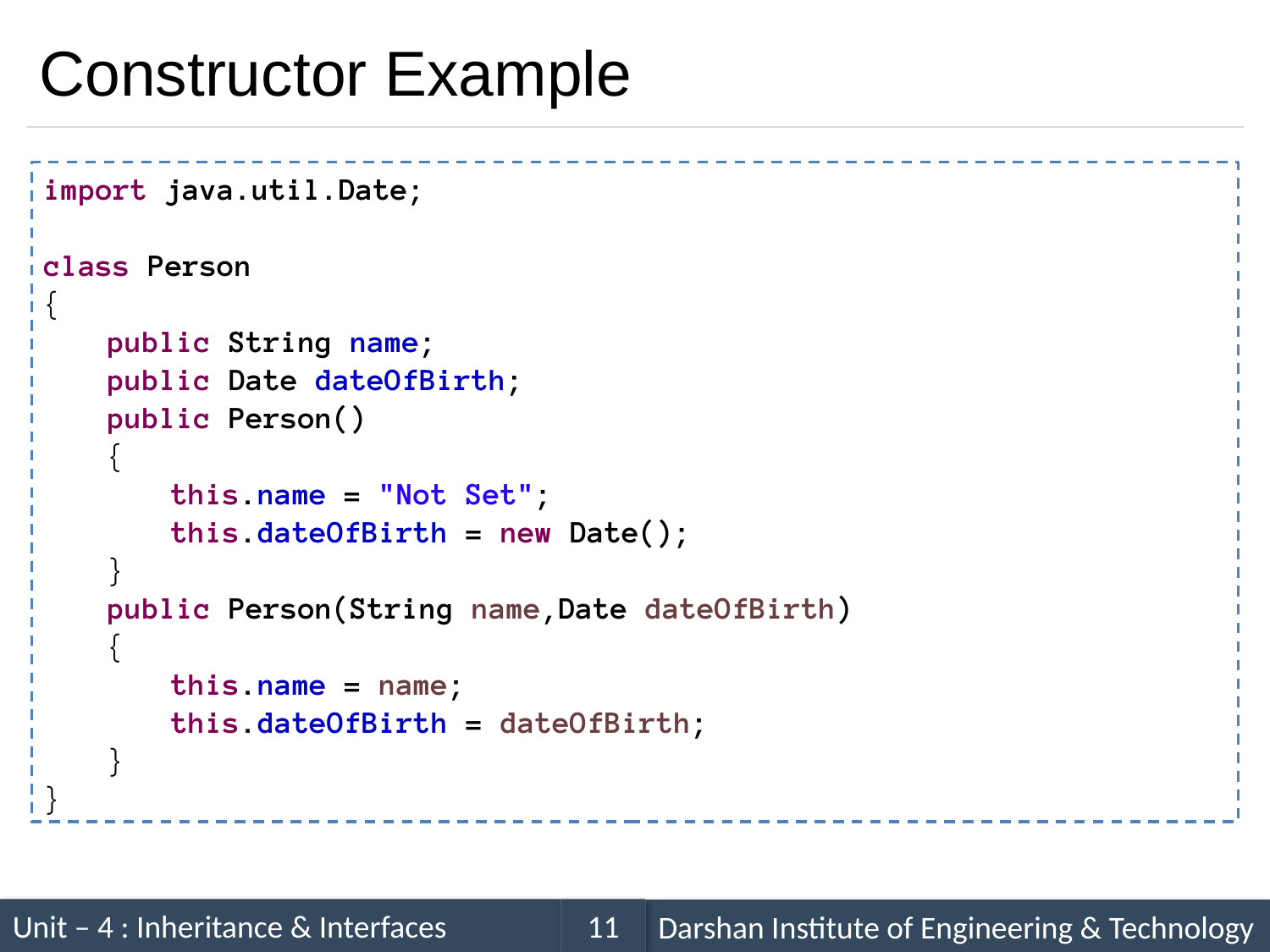

# Constructor Example
import java.util.Date;

class Person
{
public String name;
public Date dateOfBirth;
public Person()
{
this.name = "Not Set";
this.dateOfBirth = new Date();
}
public Person(String name,Date dateOfBirth)
{
this.name = name;
this.dateOfBirth = dateOfBirth;
}
}